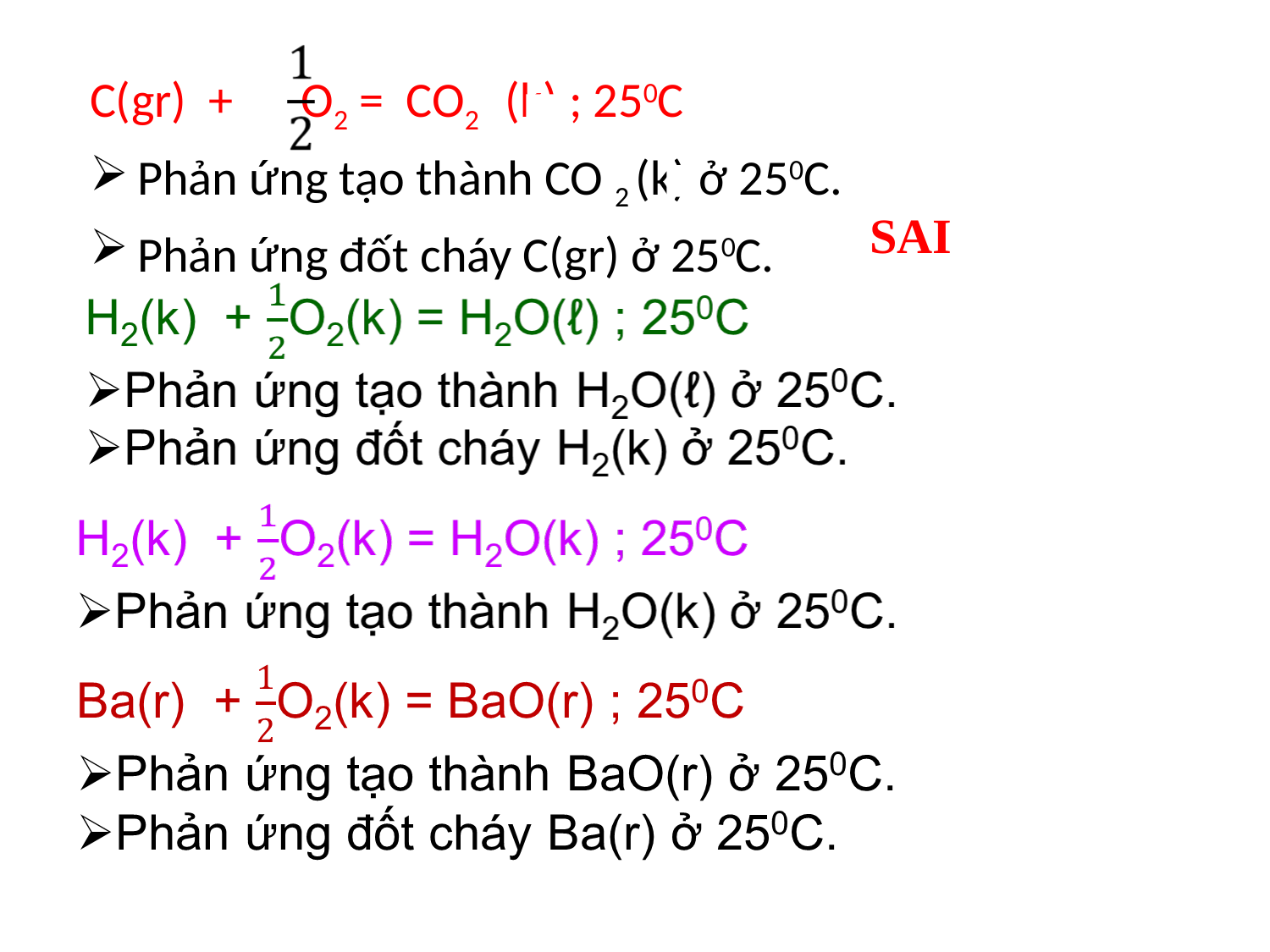

C(gr)  +      O2 =  CO2    (k) ; 250C
Phản ứng tạo thành CO 2 (k) ở 250C.
Phản ứng đốt cháy C(gr) ở 250C.

SAI